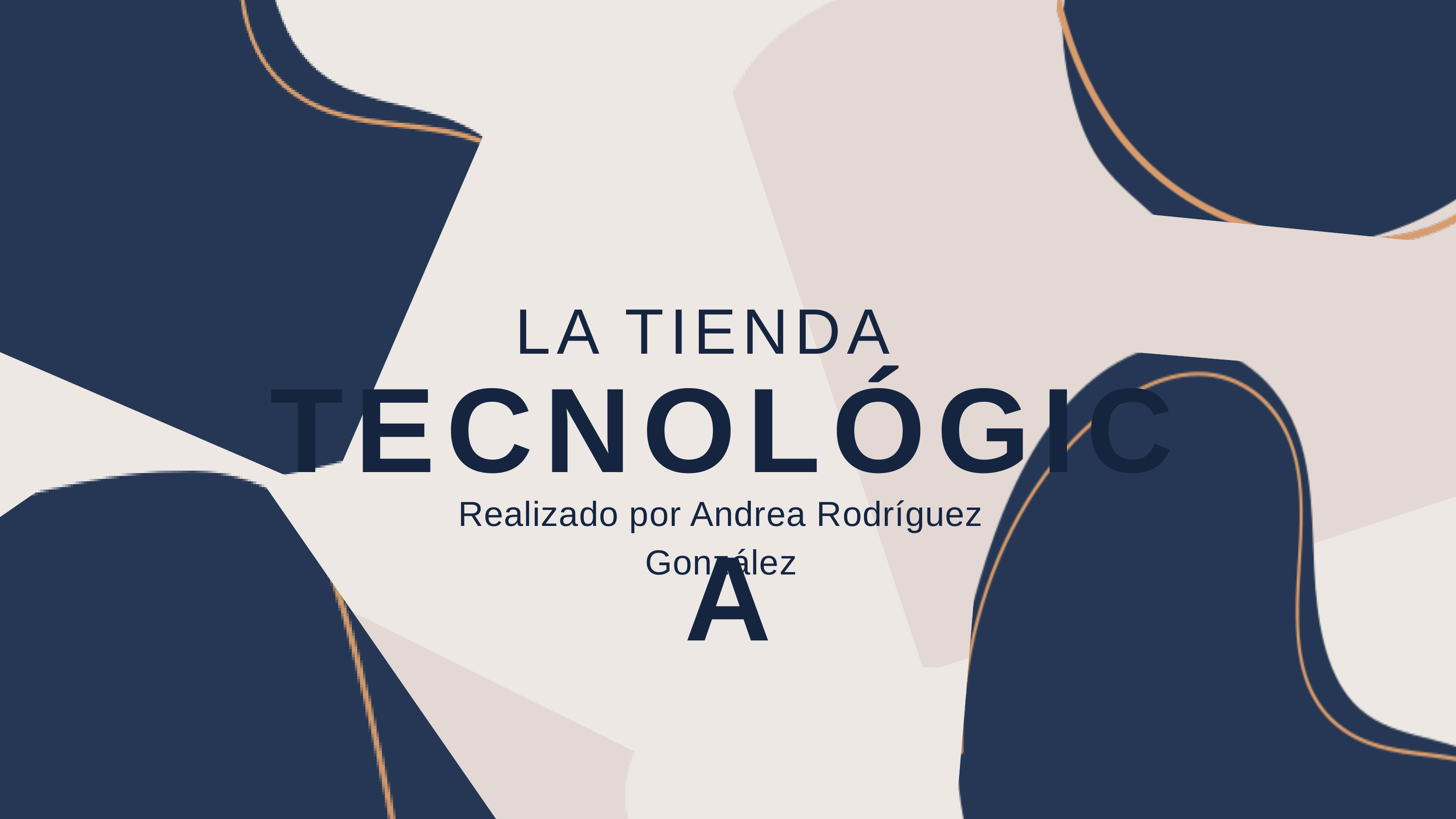

LA TIENDA
TECNOLÓGICA

Realizado por Andrea Rodríguez González